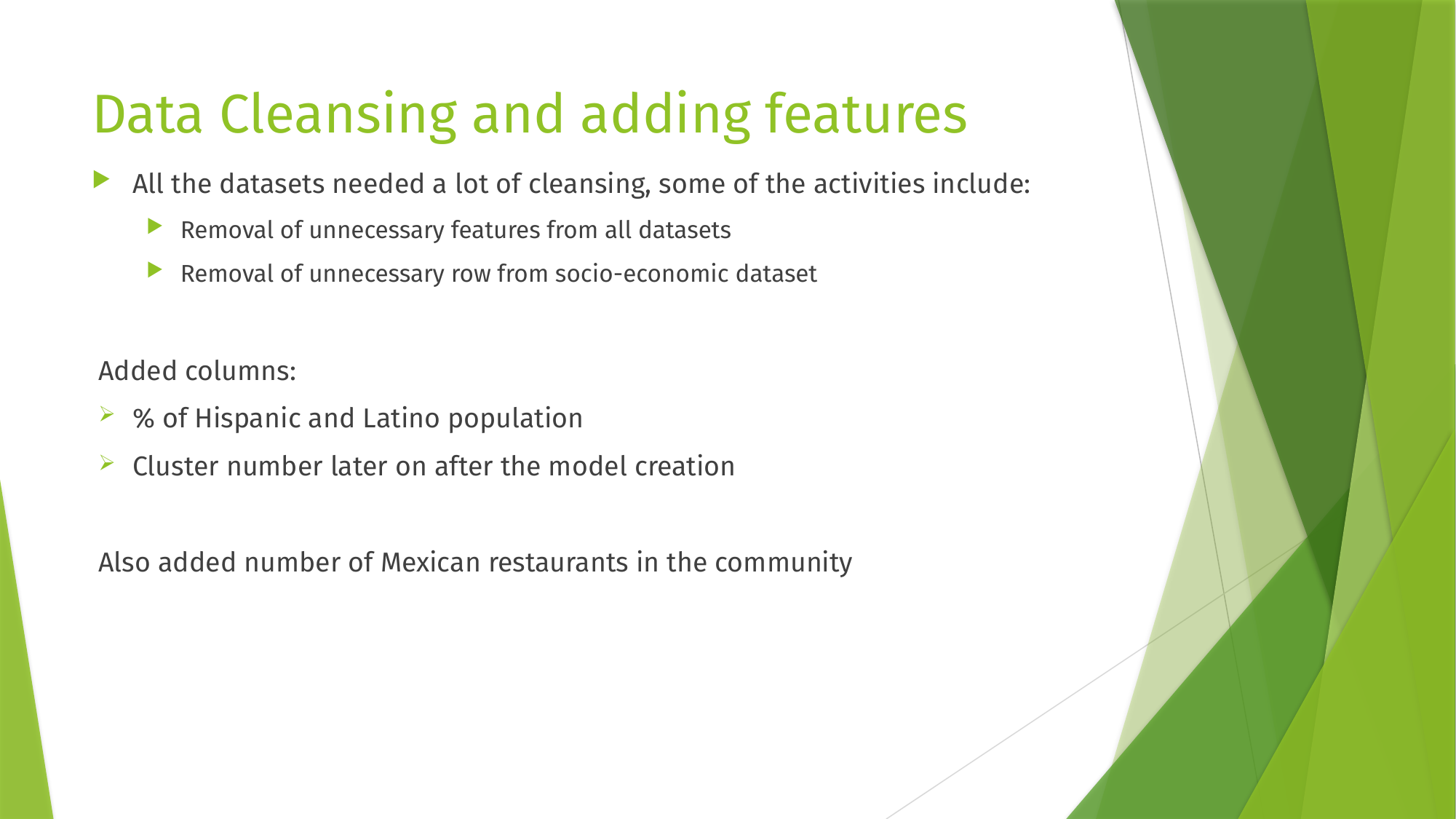

# Data Cleansing and adding features
All the datasets needed a lot of cleansing, some of the activities include:
Removal of unnecessary features from all datasets
Removal of unnecessary row from socio-economic dataset

Added columns:
% of Hispanic and Latino population
Cluster number later on after the model creation

Also added number of Mexican restaurants in the community